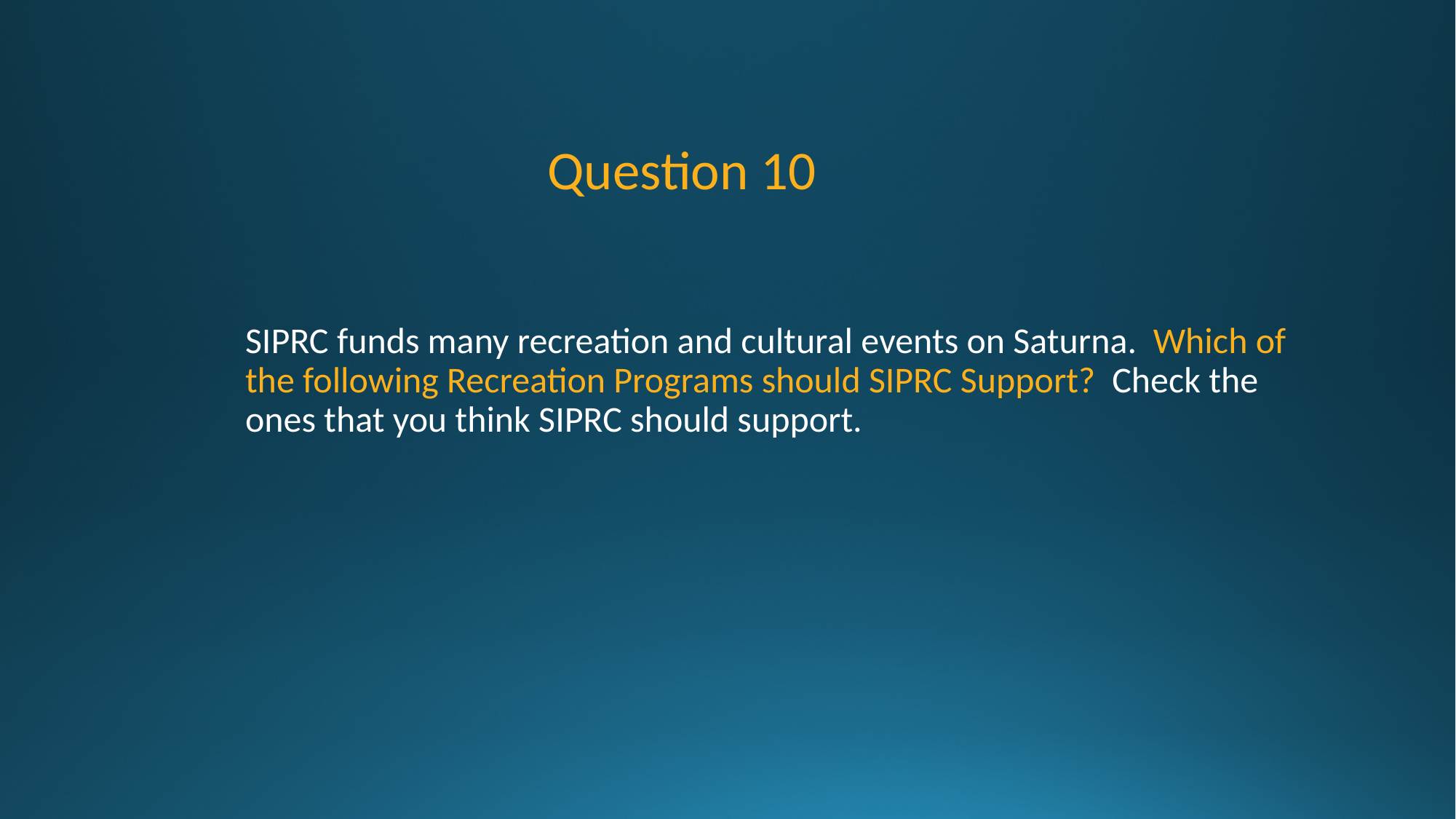

Question 10
# SIPRC funds many recreation and cultural events on Saturna.  Which of the following Recreation Programs should SIPRC Support?  Check the ones that you think SIPRC should support.